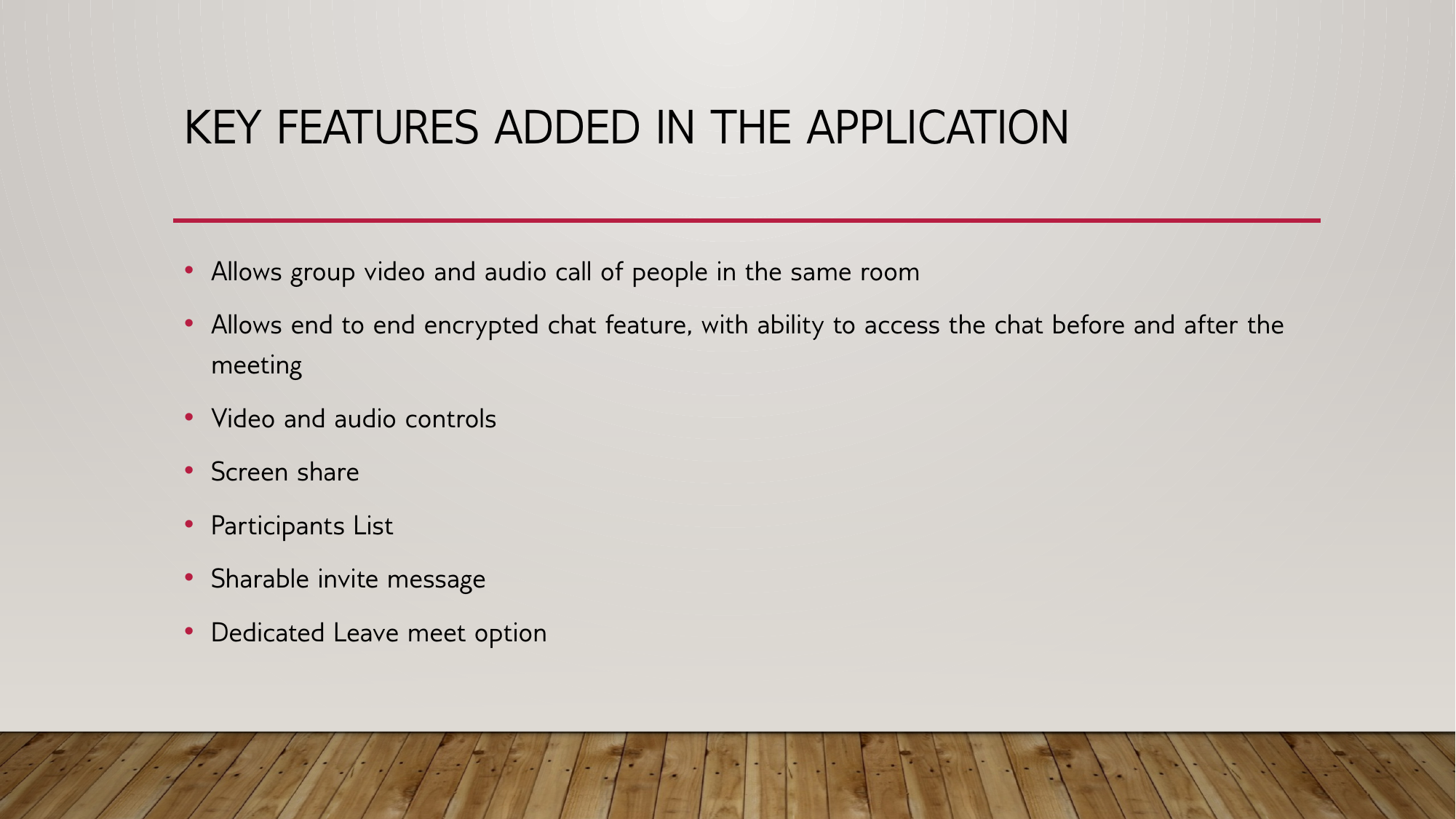

# Key Features added in the application
Allows group video and audio call of people in the same room
Allows end to end encrypted chat feature, with ability to access the chat before and after the meeting
Video and audio controls
Screen share
Participants List
Sharable invite message
Dedicated Leave meet option